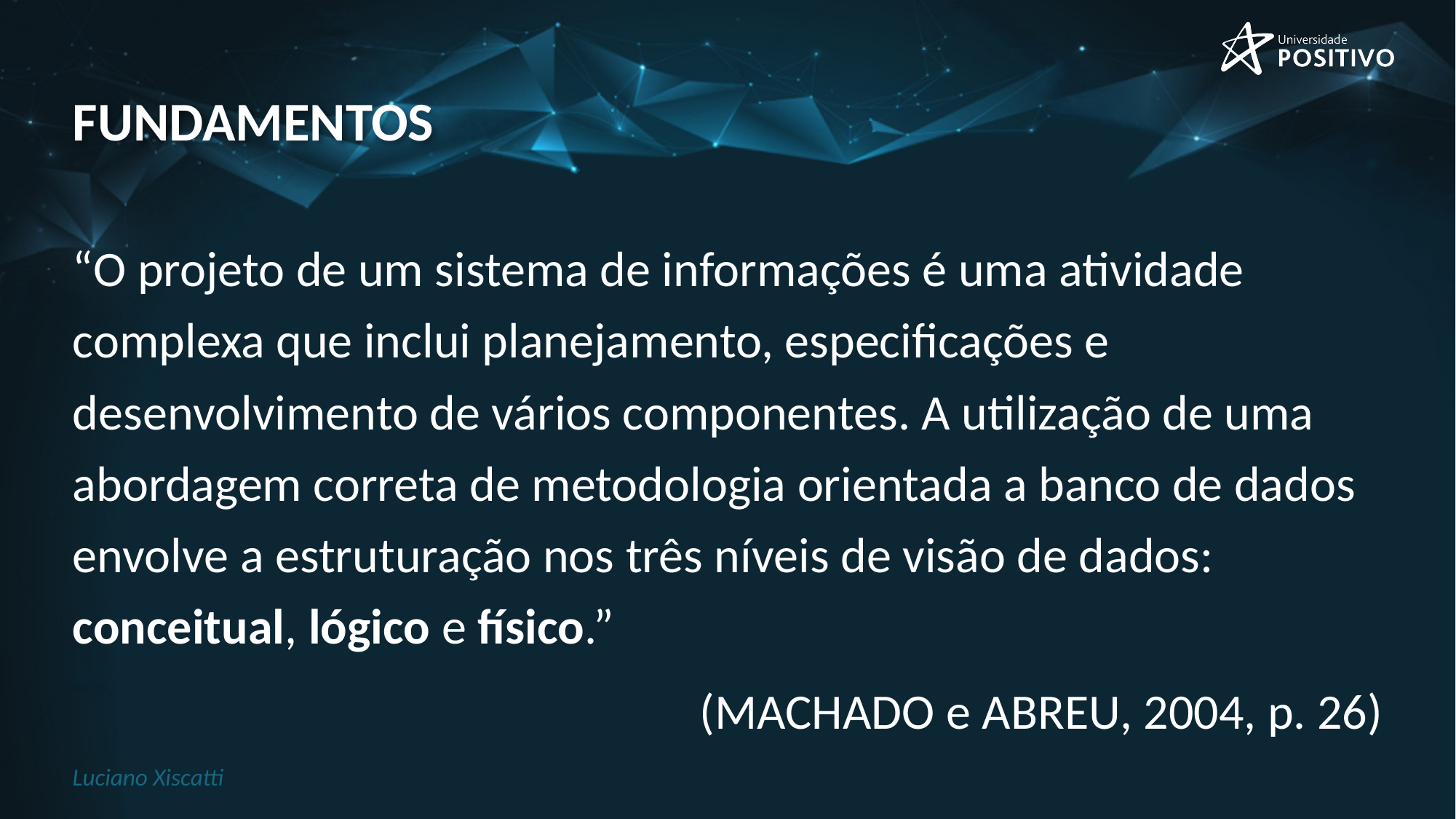

# fundamentos
“O projeto de um sistema de informações é uma atividade complexa que inclui planejamento, especificações e desenvolvimento de vários componentes. A utilização de uma abordagem correta de metodologia orientada a banco de dados envolve a estruturação nos três níveis de visão de dados: conceitual, lógico e físico.”
(MACHADO e ABREU, 2004, p. 26)